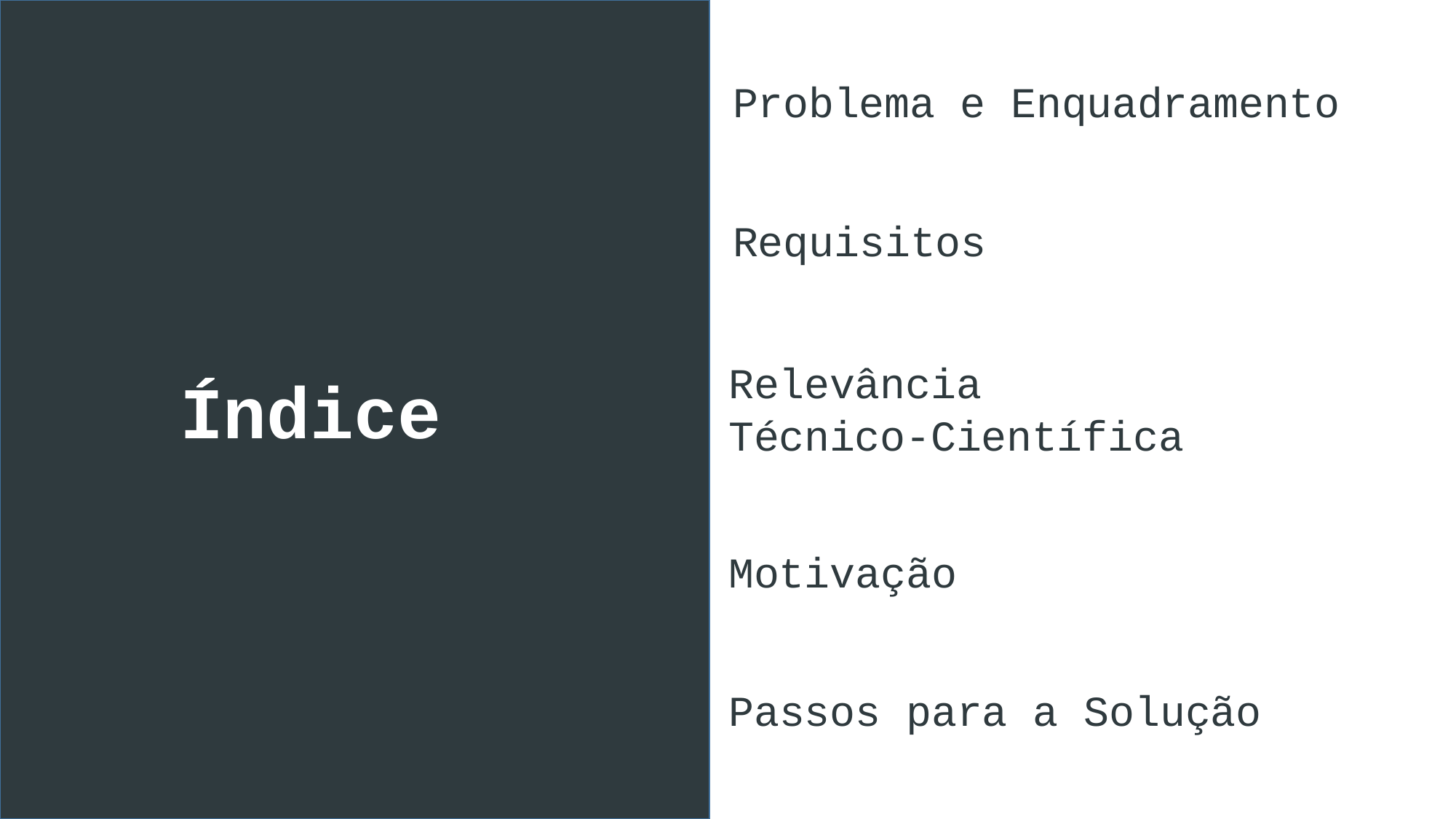

# 01
Problema e Enquadramento
Requisitos
Relevância
Técnico-Científica
Índice
Motivação
Passos para a Solução